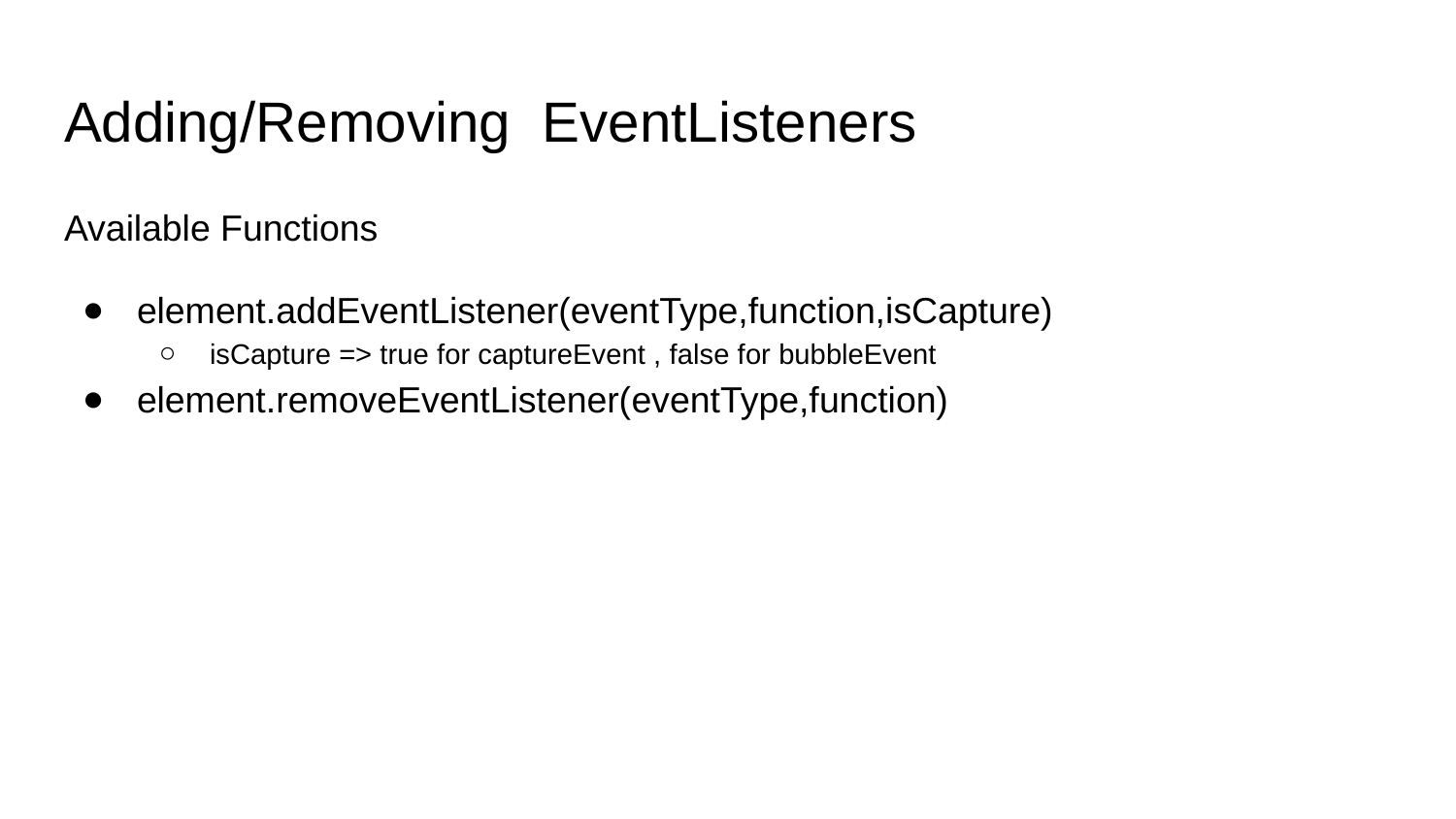

# Adding/Removing  EventListeners
Available Functions
element.addEventListener(eventType,function,isCapture)
isCapture => true for captureEvent , false for bubbleEvent
element.removeEventListener(eventType,function)